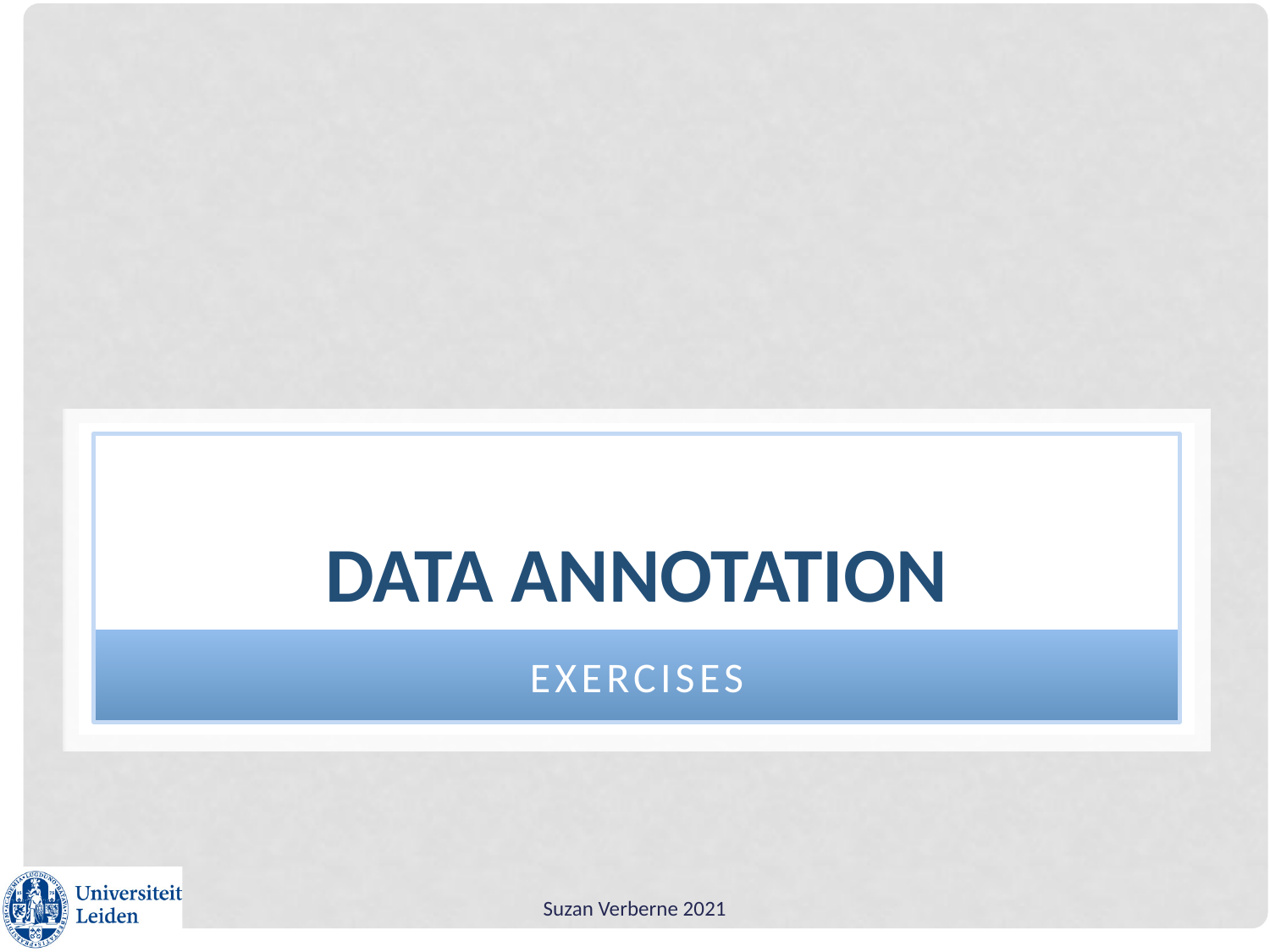

# Data annotation
Exercises
Suzan Verberne 2021